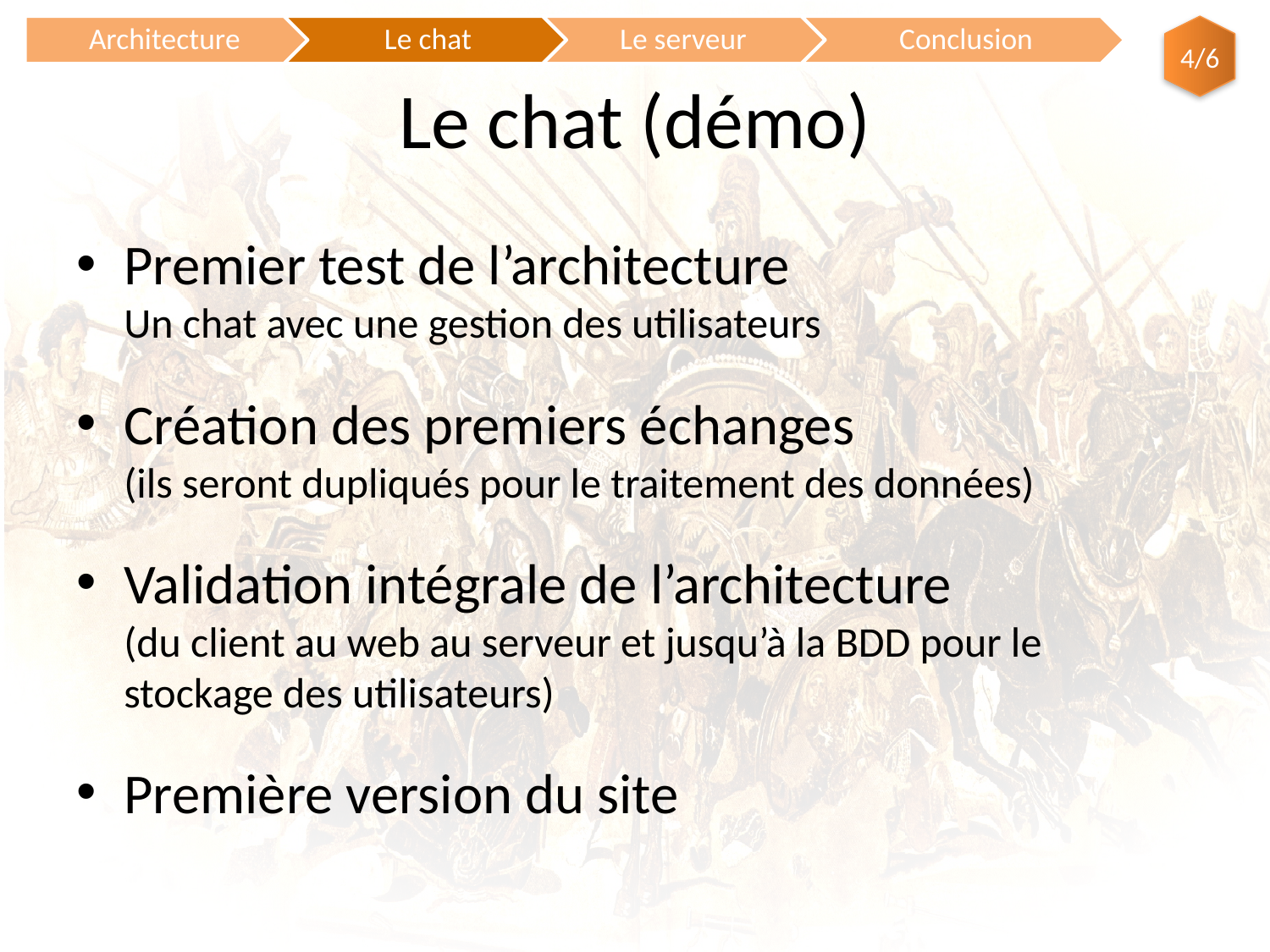

Architecture         .
        Le chat             .
     Le serveur           .
Conclusion

4/6
# Le chat (démo)
Premier test de l’architecture
Un chat avec une gestion des utilisateurs

Création des premiers échanges
(ils seront dupliqués pour le traitement des données)

Validation intégrale de l’architecture
(du client au web au serveur et jusqu’à la BDD pour le stockage des utilisateurs)

Première version du site